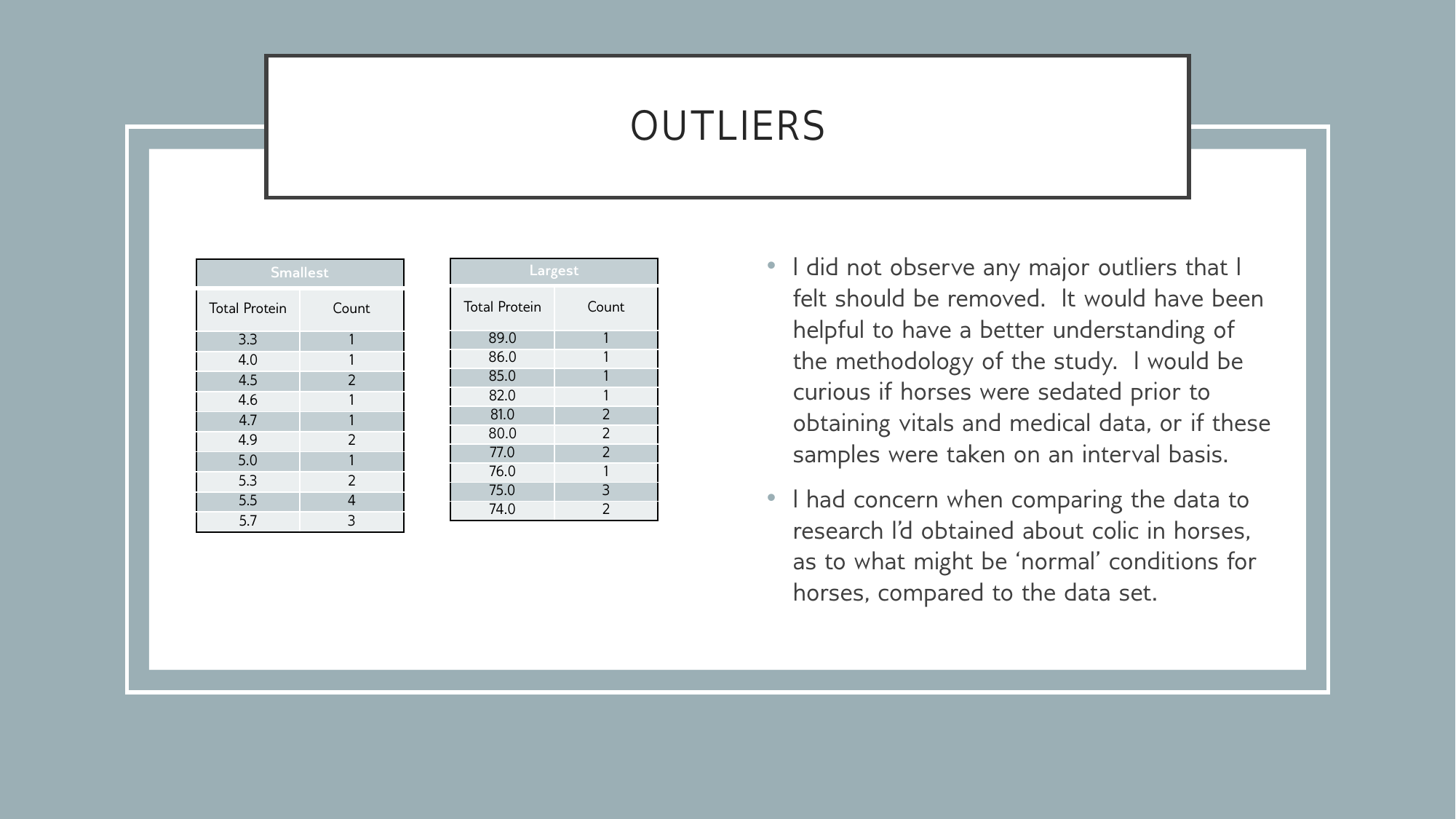

# outliers

I did not observe any major outliers that I felt should be removed.  It would have been helpful to have a better understanding of the methodology of the study.  I would be curious if horses were sedated prior to obtaining vitals and medical data, or if these samples were taken on an interval basis.
I had concern when comparing the data to research I’d obtained about colic in horses, as to what might be ‘normal’ conditions for horses, compared to the data set.
| Largest |  |
| --- | --- |
| Total Protein | Count |
| 89.0 | 1 |
| 86.0 | 1 |
| 85.0 | 1 |
| 82.0 | 1 |
| 81.0 | 2 |
| 80.0 | 2 |
| 77.0 | 2 |
| 76.0 | 1 |
| 75.0 | 3 |
| 74.0 | 2 |
| Smallest |  |
| --- | --- |
| Total Protein | Count |
| 3.3 | 1 |
| 4.0 | 1 |
| 4.5 | 2 |
| 4.6 | 1 |
| 4.7 | 1 |
| 4.9 | 2 |
| 5.0 | 1 |
| 5.3 | 2 |
| 5.5 | 4 |
| 5.7 | 3 |